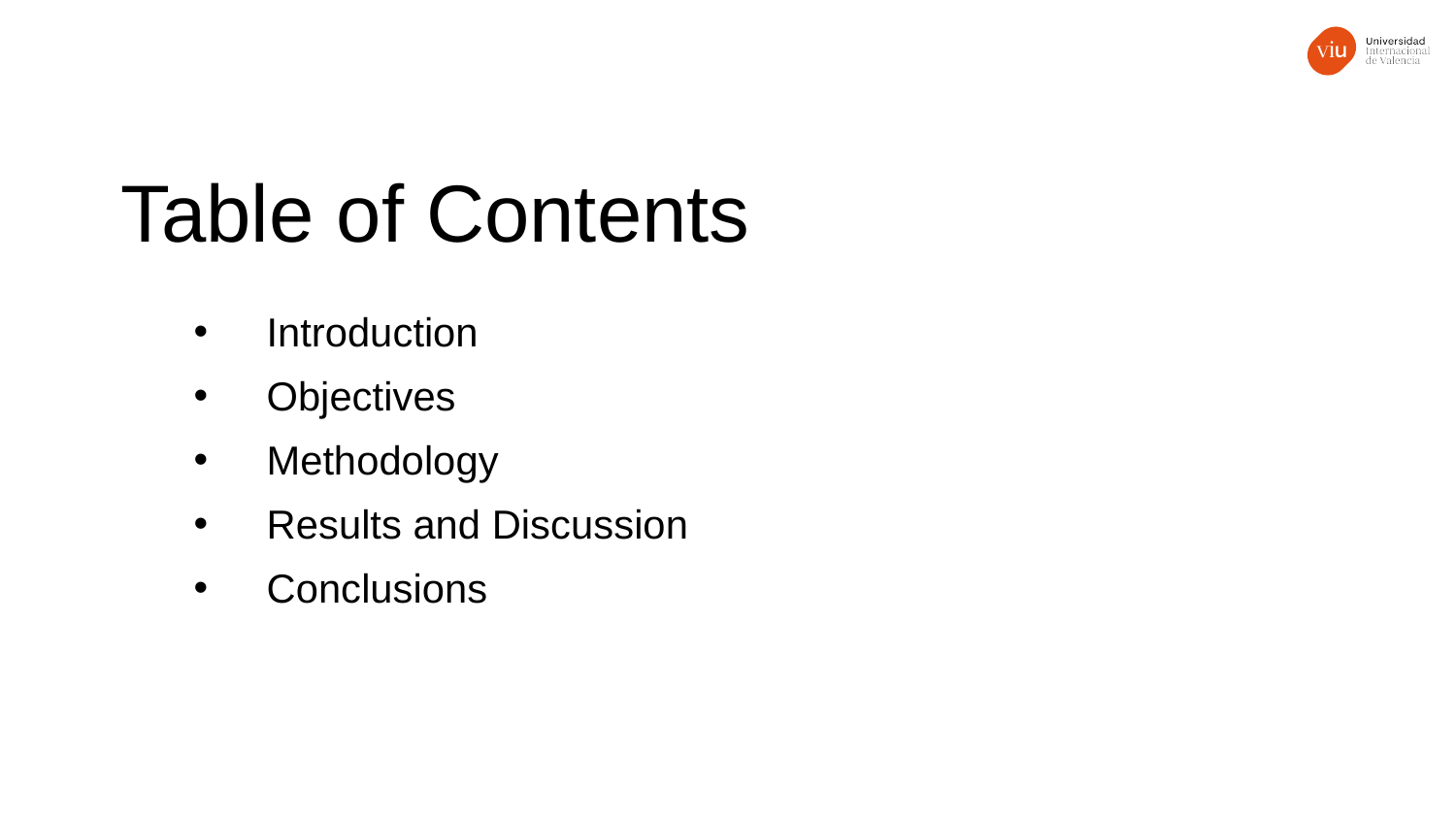

Table of Contents
Introduction
Objectives
Methodology
Results and Discussion
Conclusions